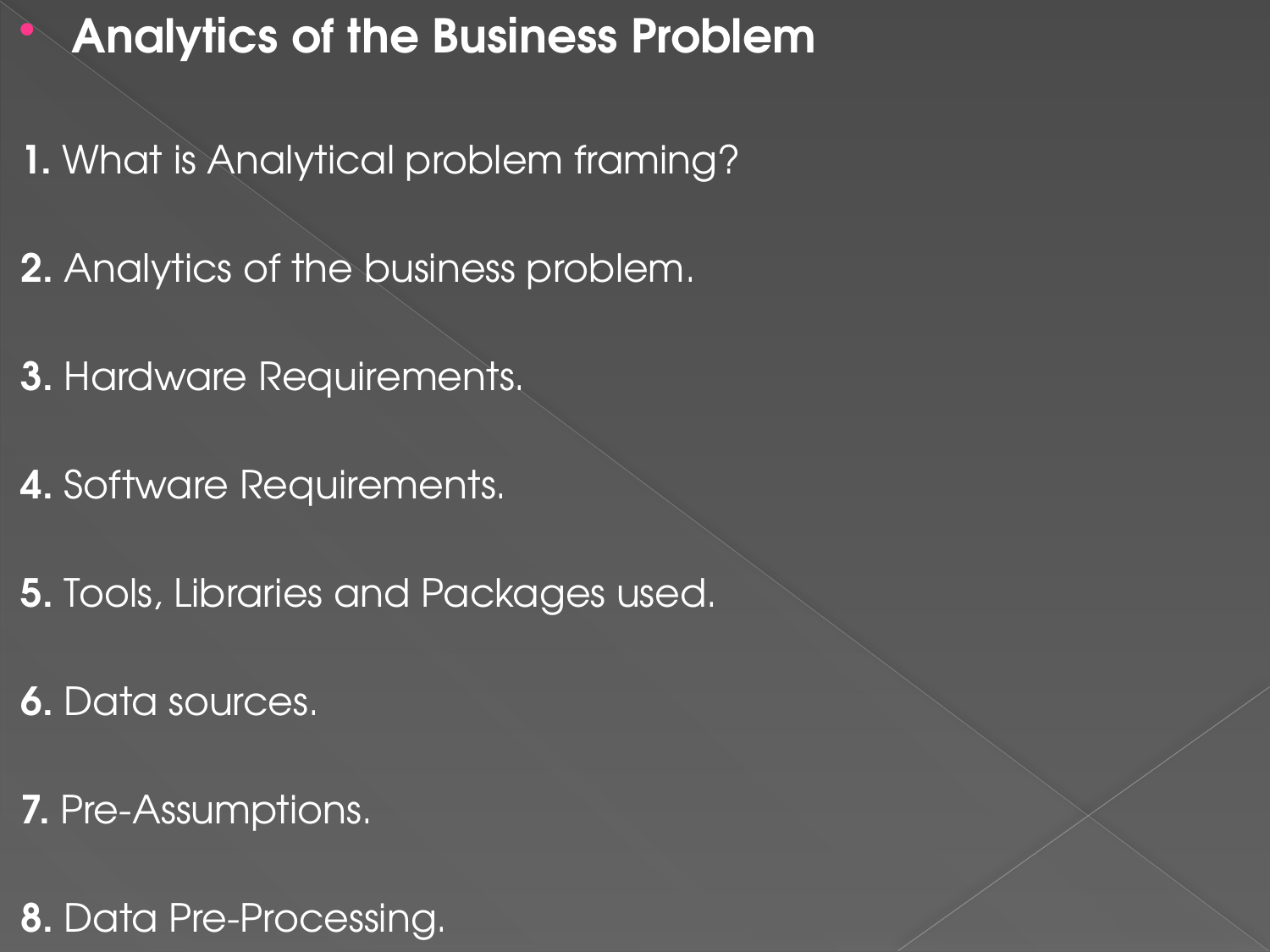

Analytics of the Business Problem

1. What is Analytical problem framing?

2. Analytics of the business problem.

3. Hardware Requirements.

4. Software Requirements.

5. Tools, Libraries and Packages used.

6. Data sources.

7. Pre-Assumptions.

8. Data Pre-Processing.